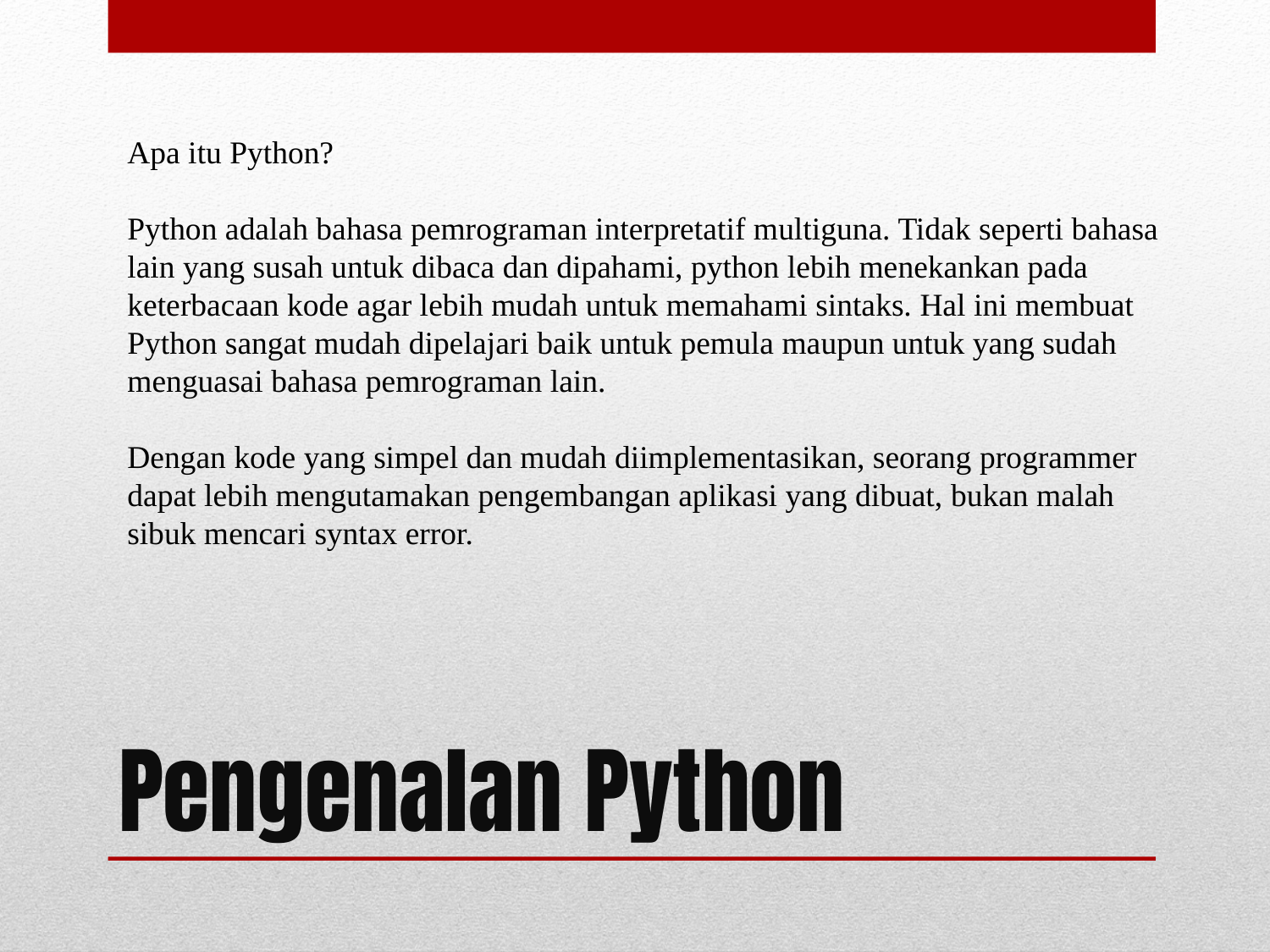

Apa itu Python?

Python adalah bahasa pemrograman interpretatif multiguna. Tidak seperti bahasa lain yang susah untuk dibaca dan dipahami, python lebih menekankan pada keterbacaan kode agar lebih mudah untuk memahami sintaks. Hal ini membuat Python sangat mudah dipelajari baik untuk pemula maupun untuk yang sudah menguasai bahasa pemrograman lain.

Dengan kode yang simpel dan mudah diimplementasikan, seorang programmer dapat lebih mengutamakan pengembangan aplikasi yang dibuat, bukan malah sibuk mencari syntax error.
# Pengenalan Python